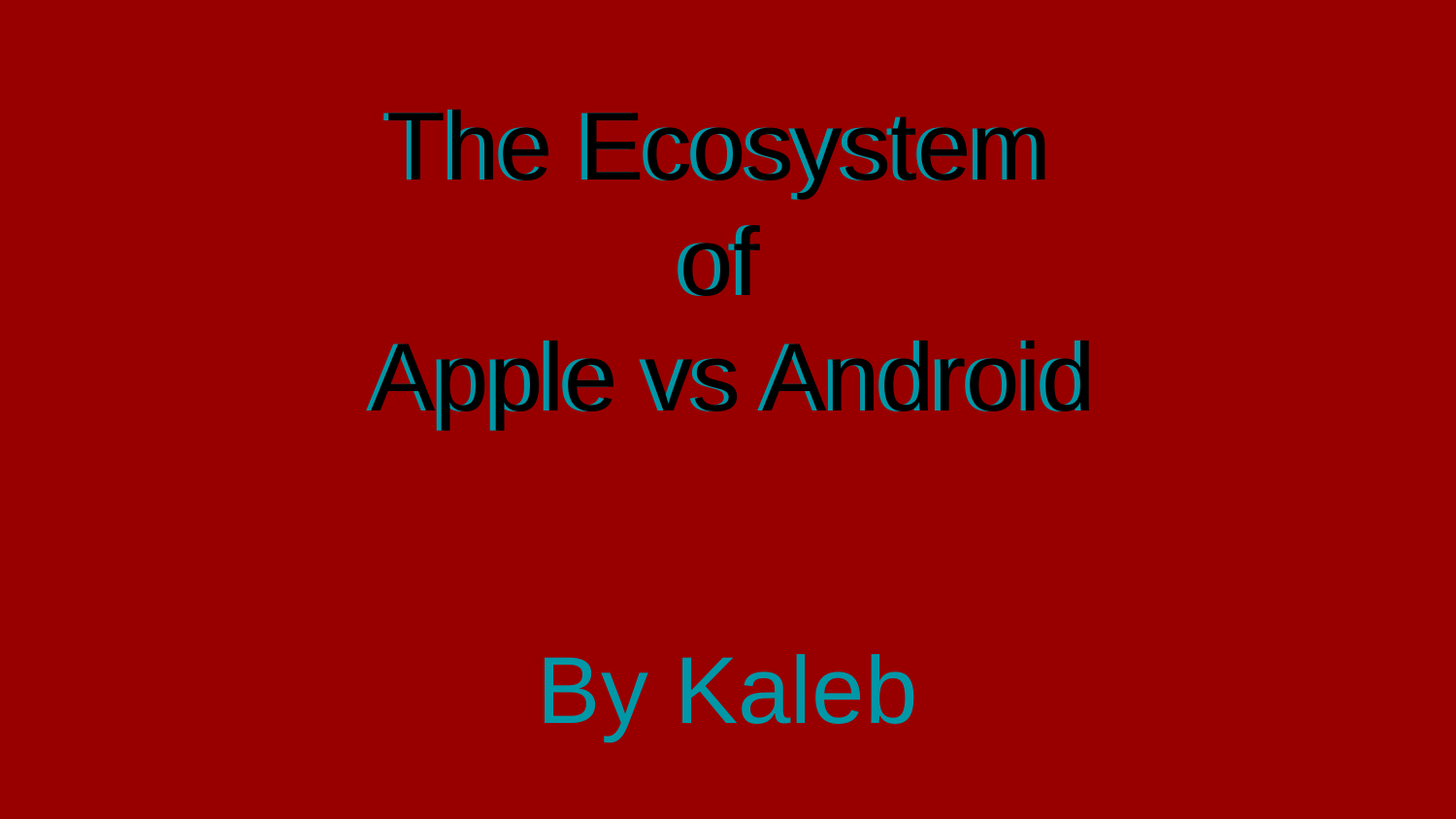

# The Ecosystem
of
Apple vs Android
The Ecosystem
of
Apple vs Android
By Kaleb